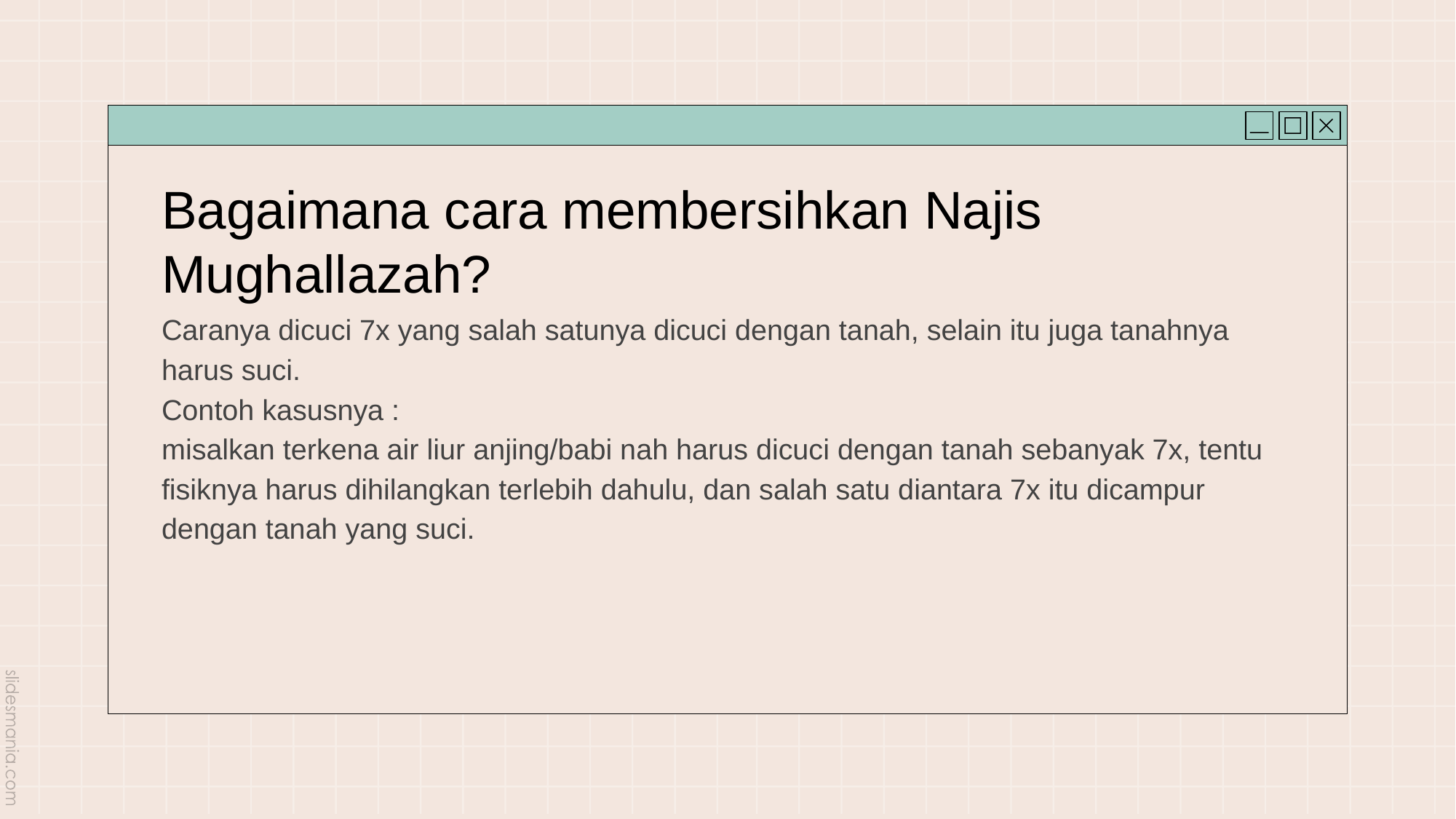

# Bagaimana cara membersihkan Najis Mughallazah?
Caranya dicuci 7x yang salah satunya dicuci dengan tanah, selain itu juga tanahnya harus suci.
Contoh kasusnya :
misalkan terkena air liur anjing/babi nah harus dicuci dengan tanah sebanyak 7x, tentu fisiknya harus dihilangkan terlebih dahulu, dan salah satu diantara 7x itu dicampur dengan tanah yang suci.